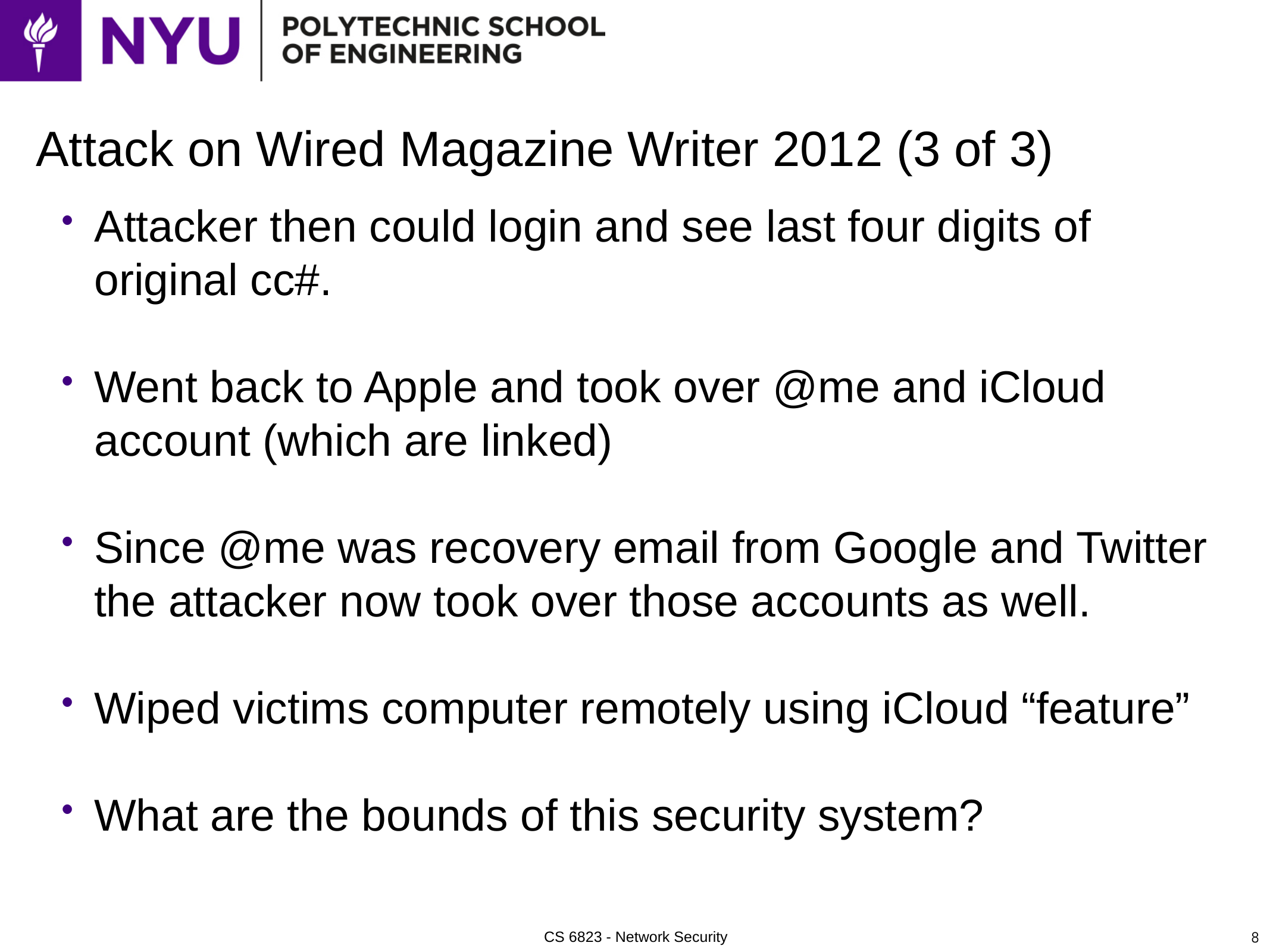

# Attack on Wired Magazine Writer 2012 (3 of 3)
Attacker then could login and see last four digits of original cc#.

Went back to Apple and took over @me and iCloud account (which are linked)

Since @me was recovery email from Google and Twitter the attacker now took over those accounts as well.

Wiped victims computer remotely using iCloud “feature”

What are the bounds of this security system?
8